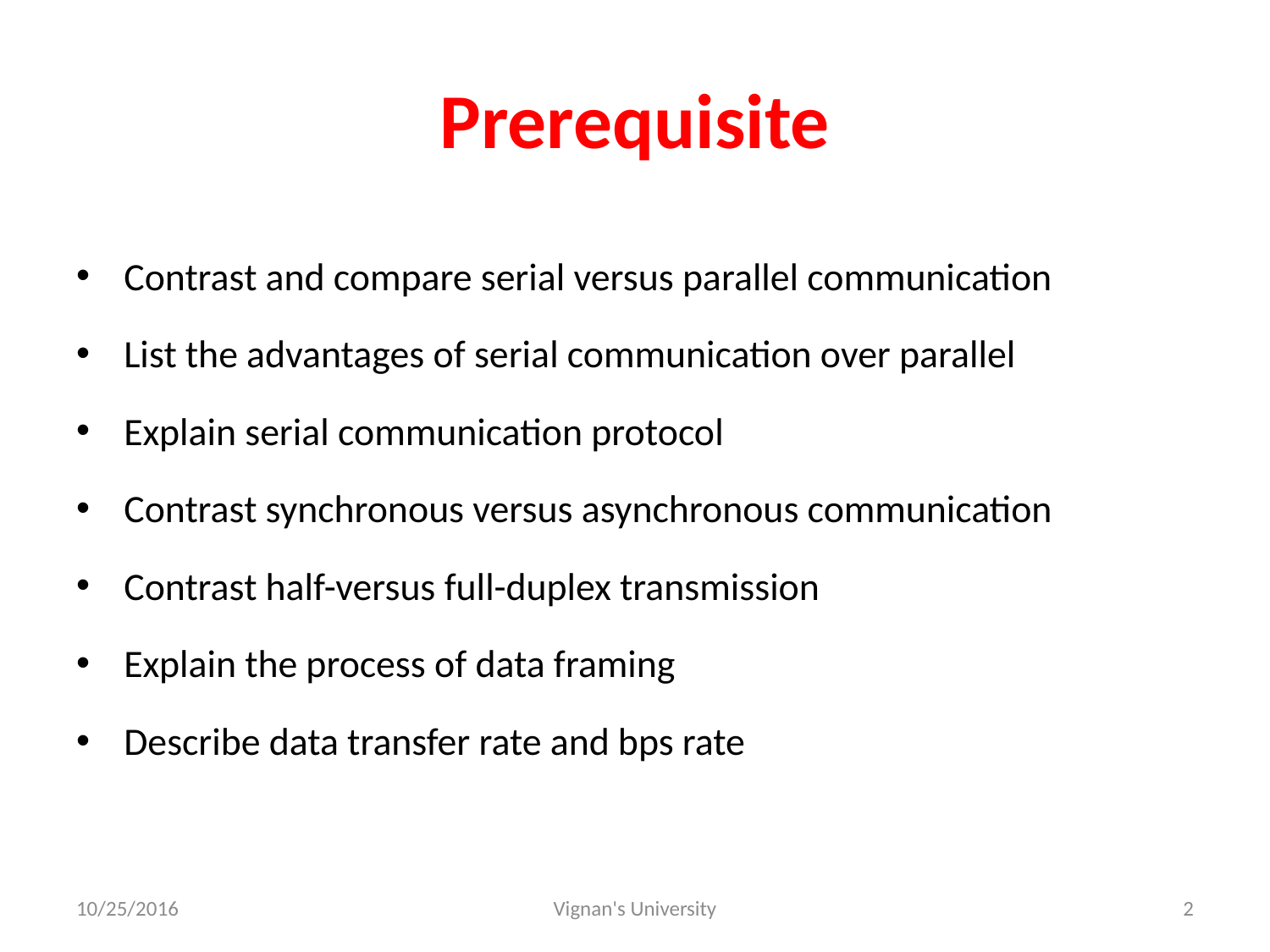

# Prerequisite
Contrast and compare serial versus parallel communication
List the advantages of serial communication over parallel
Explain serial communication protocol
Contrast synchronous versus asynchronous communication
Contrast half-versus full-duplex transmission
Explain the process of data framing
Describe data transfer rate and bps rate
10/25/2016
Vignan's University
2